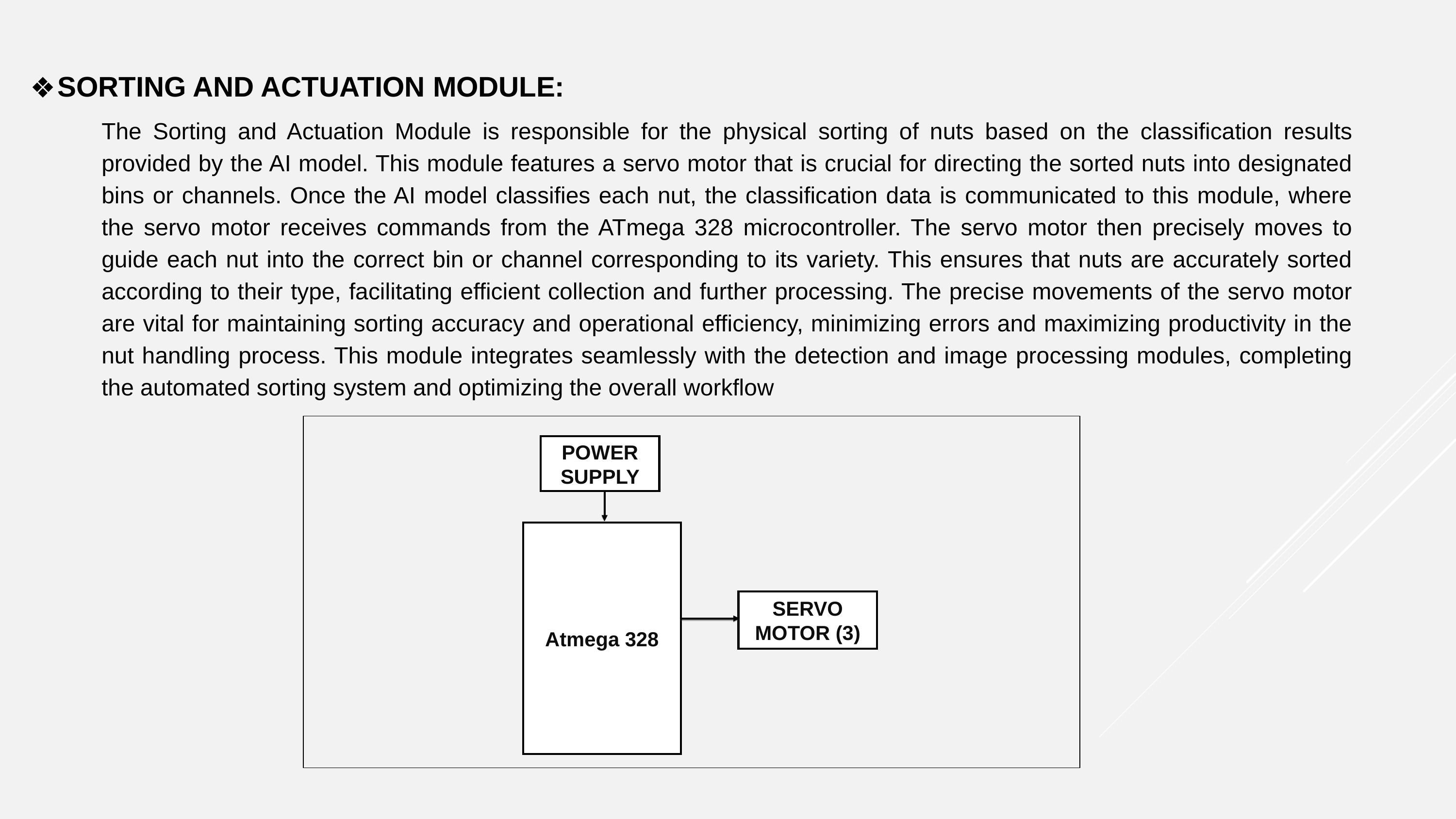

SORTING AND ACTUATION MODULE:
The Sorting and Actuation Module is responsible for the physical sorting of nuts based on the classification results provided by the AI model. This module features a servo motor that is crucial for directing the sorted nuts into designated bins or channels. Once the AI model classifies each nut, the classification data is communicated to this module, where the servo motor receives commands from the ATmega 328 microcontroller. The servo motor then precisely moves to guide each nut into the correct bin or channel corresponding to its variety. This ensures that nuts are accurately sorted according to their type, facilitating efficient collection and further processing. The precise movements of the servo motor are vital for maintaining sorting accuracy and operational efficiency, minimizing errors and maximizing productivity in the nut handling process. This module integrates seamlessly with the detection and image processing modules, completing the automated sorting system and optimizing the overall workflow

POWER SUPPLY

Atmega 328

SERVO MOTOR (3)